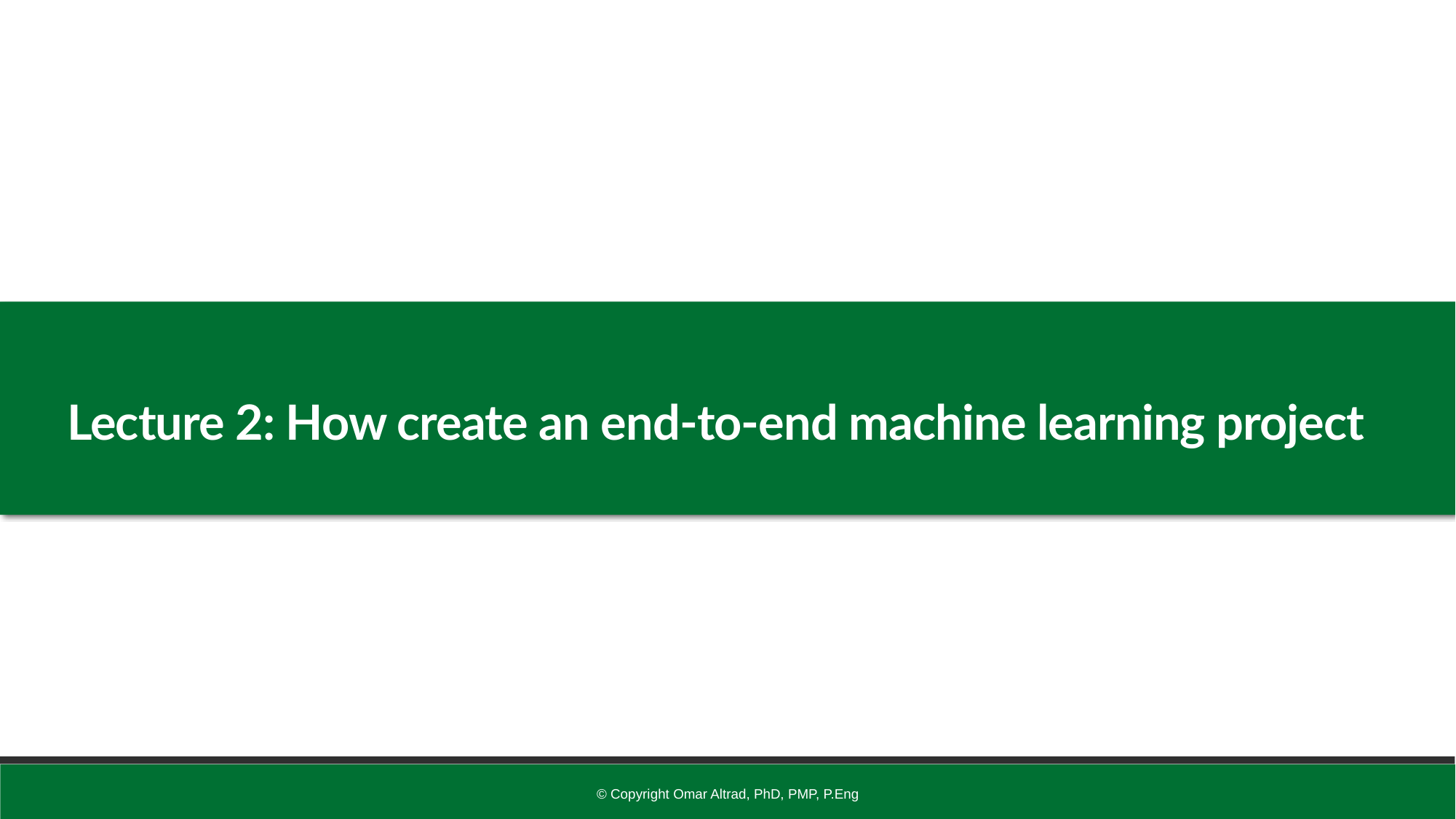

Lecture 2: How create an end-to-end machine learning project
© Copyright Omar Altrad, PhD, PMP, P.Eng